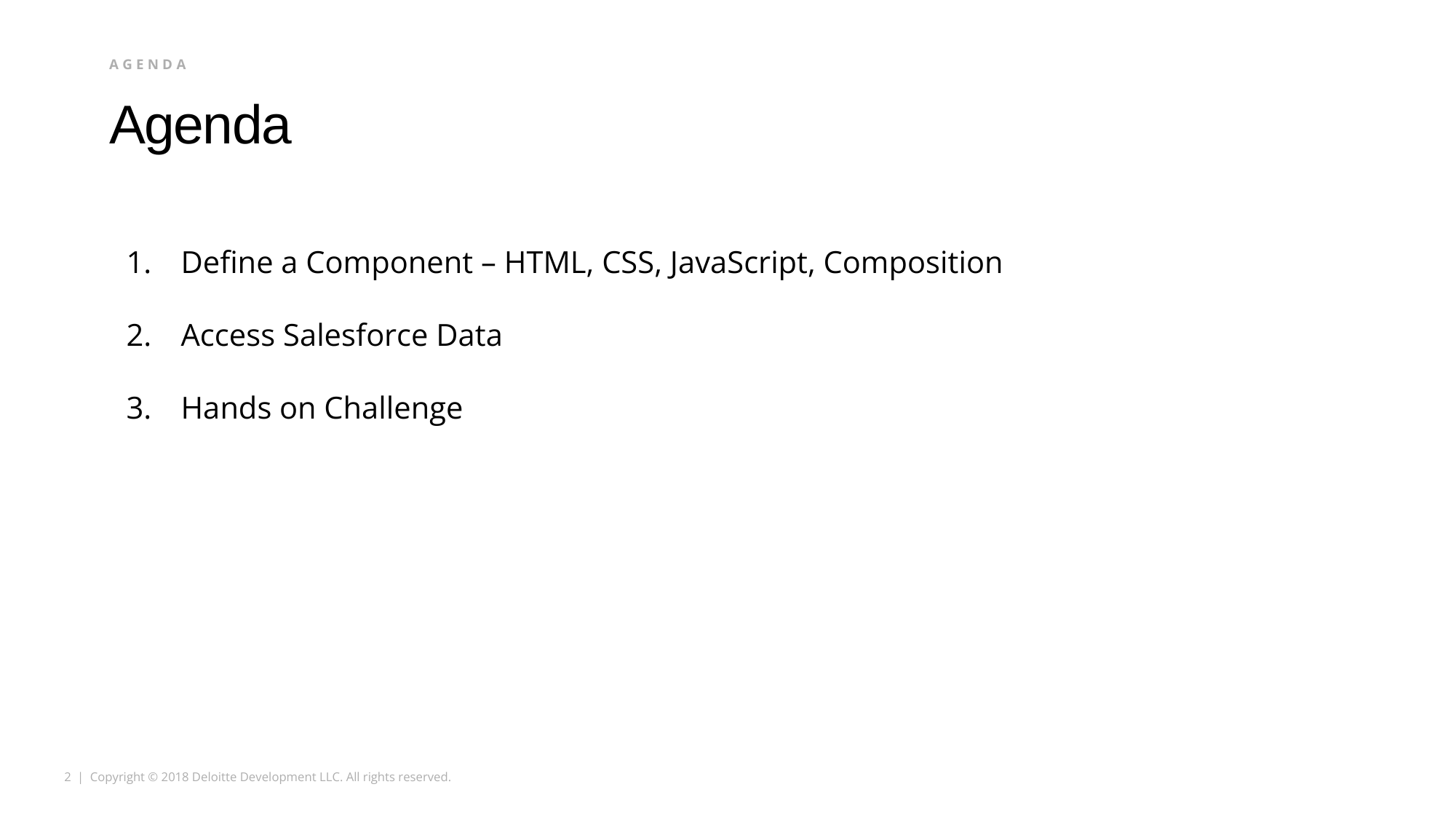

agenda
# Agenda
Define a Component – HTML, CSS, JavaScript, Composition

Access Salesforce Data

Hands on Challenge